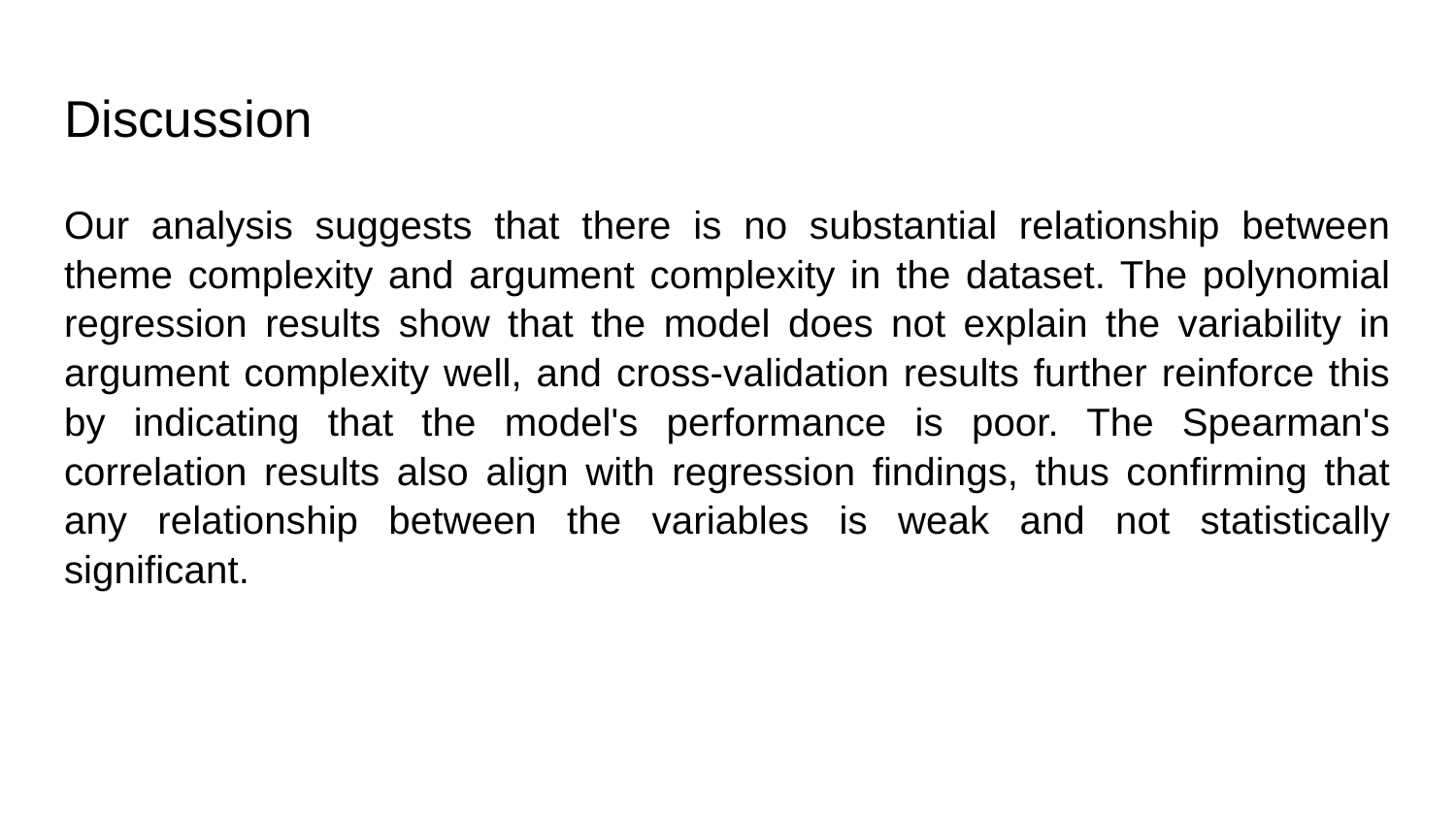

# Discussion
Our analysis suggests that there is no substantial relationship between theme complexity and argument complexity in the dataset. The polynomial regression results show that the model does not explain the variability in argument complexity well, and cross-validation results further reinforce this by indicating that the model's performance is poor. The Spearman's correlation results also align with regression findings, thus confirming that any relationship between the variables is weak and not statistically significant.